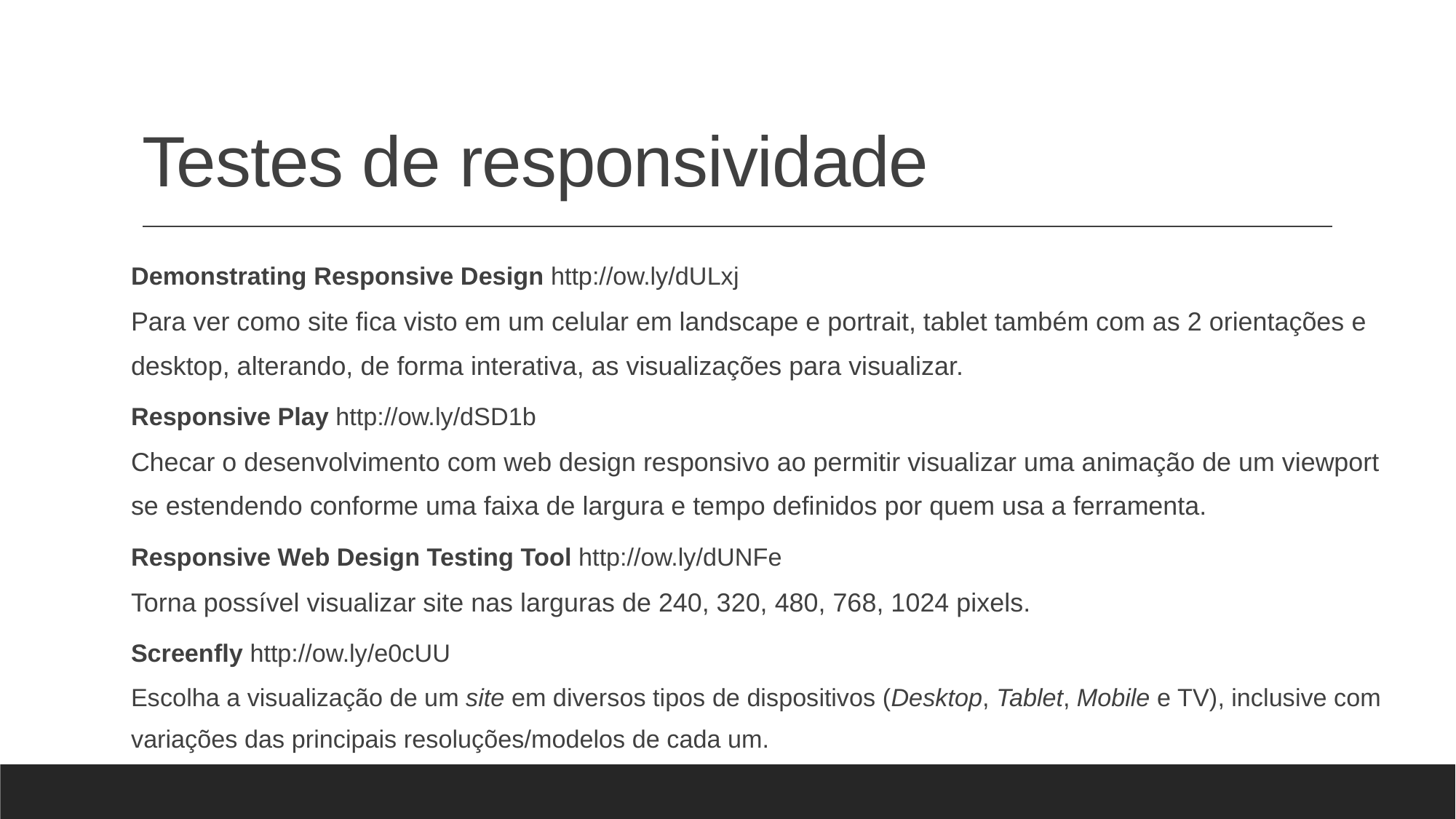

# Testes de responsividade
Demonstrating Responsive Design http://ow.ly/dULxj
Para ver como site fica visto em um celular em landscape e portrait, tablet também com as 2 orientações e desktop, alterando, de forma interativa, as visualizações para visualizar.
Responsive Play http://ow.ly/dSD1b
Checar o desenvolvimento com web design responsivo ao permitir visualizar uma animação de um viewport se estendendo conforme uma faixa de largura e tempo definidos por quem usa a ferramenta.
Responsive Web Design Testing Tool http://ow.ly/dUNFe
Torna possível visualizar site nas larguras de 240, 320, 480, 768, 1024 pixels.
Screenfly http://ow.ly/e0cUU
Escolha a visualização de um site em diversos tipos de dispositivos (Desktop, Tablet, Mobile e TV), inclusive com variações das principais resoluções/modelos de cada um.